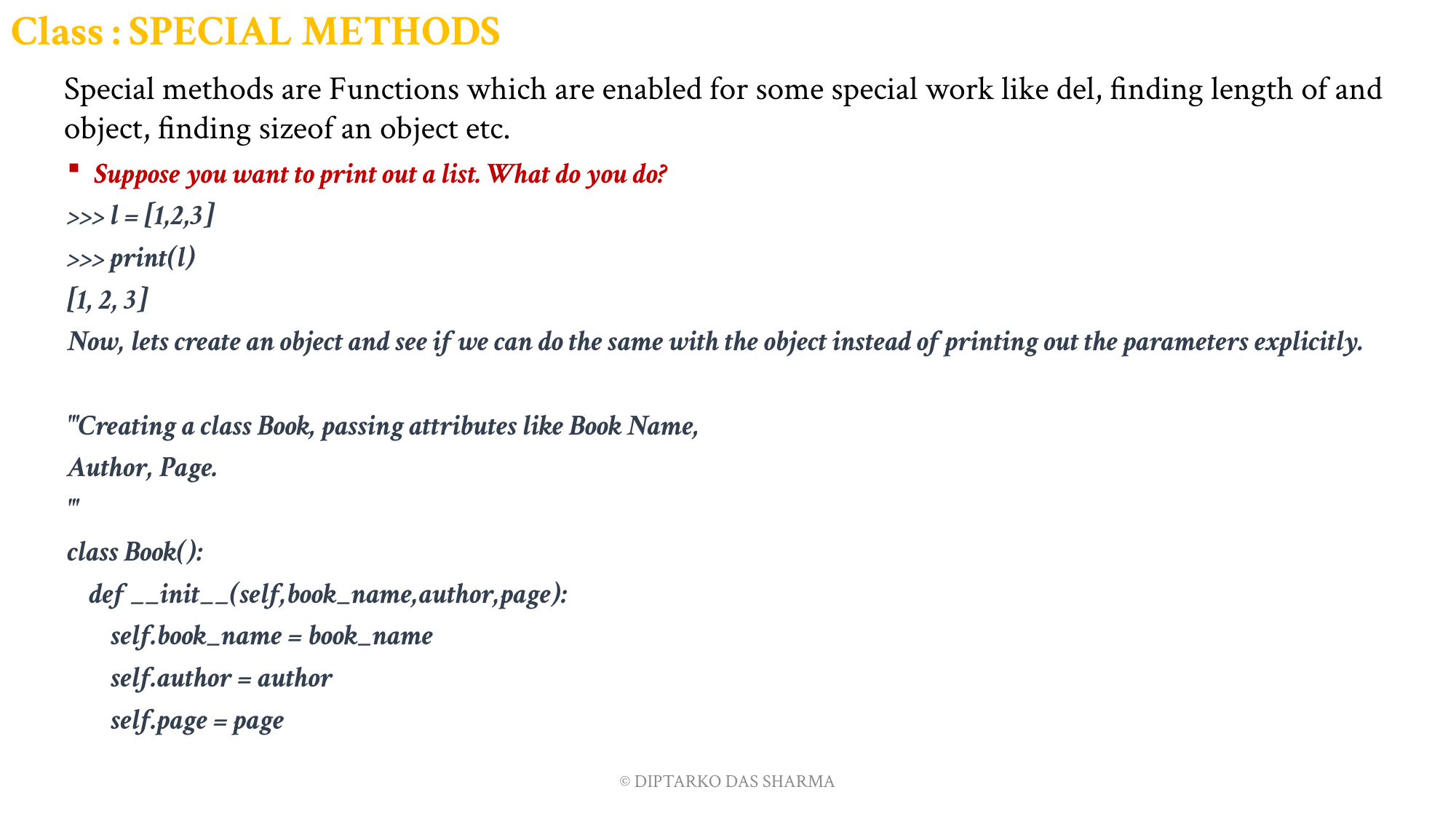

# Class : SPECIAL METHODS
Special methods are Functions which are enabled for some special work like del, finding length of and object, finding sizeof an object etc.
Suppose you want to print out a list. What do you do?
>>> l = [1,2,3]
>>> print(l)
[1, 2, 3]
Now, lets create an object and see if we can do the same with the object instead of printing out the parameters explicitly.

'''Creating a class Book, passing attributes like Book Name,
Author, Page.
'''
class Book():
    def __init__(self,book_name,author,page):
        self.book_name = book_name
        self.author = author
        self.page = page

© DIPTARKO DAS SHARMA